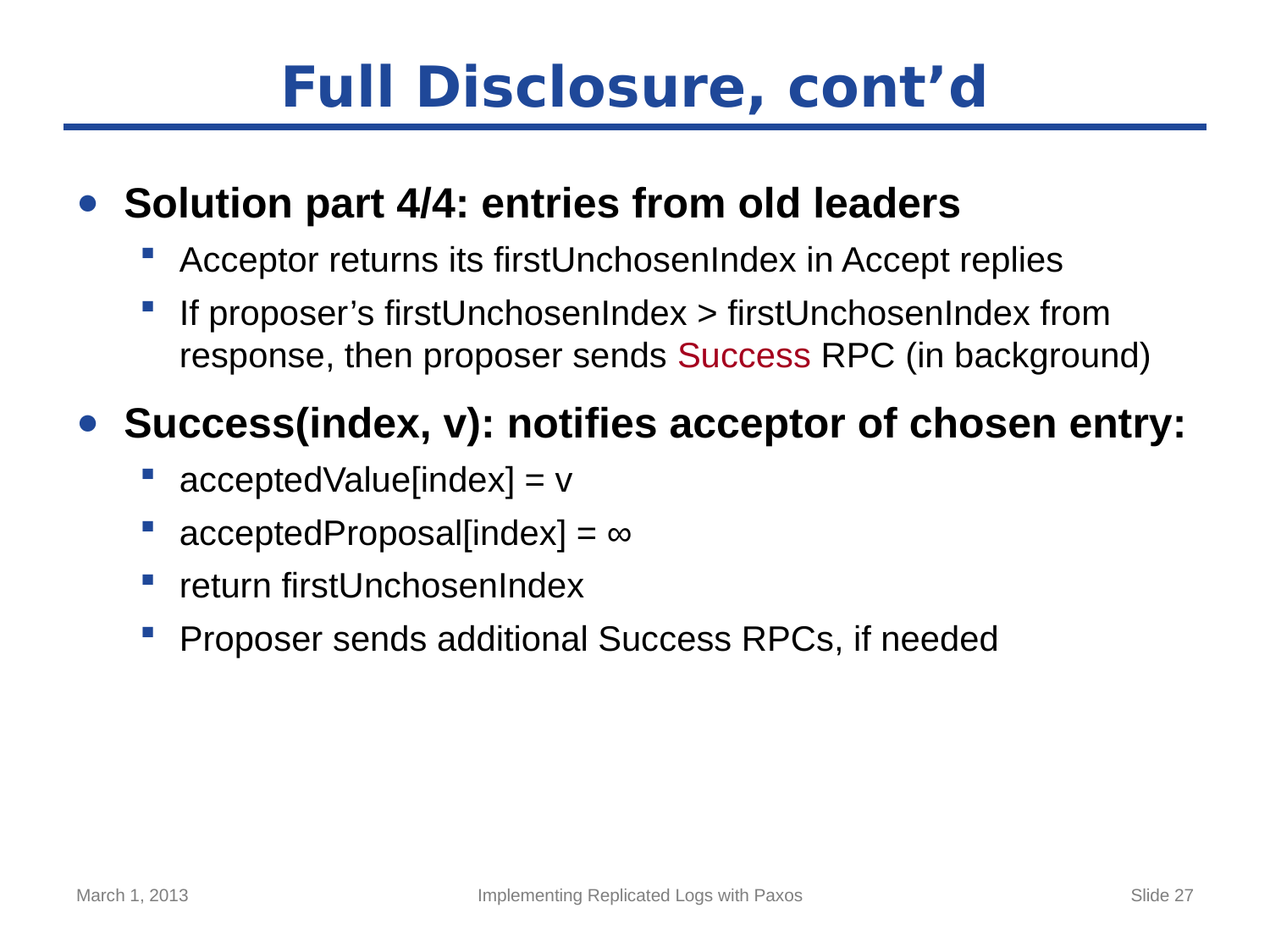

# Full Disclosure, cont’d
Solution part 4/4: entries from old leaders
Acceptor returns its firstUnchosenIndex in Accept replies
If proposer’s firstUnchosenIndex > firstUnchosenIndex from response, then proposer sends Success RPC (in background)
Success(index, v): notifies acceptor of chosen entry:
acceptedValue[index] = v
acceptedProposal[index] = ∞
return firstUnchosenIndex
Proposer sends additional Success RPCs, if needed
March 1, 2013
Implementing Replicated Logs with Paxos
Slide 27